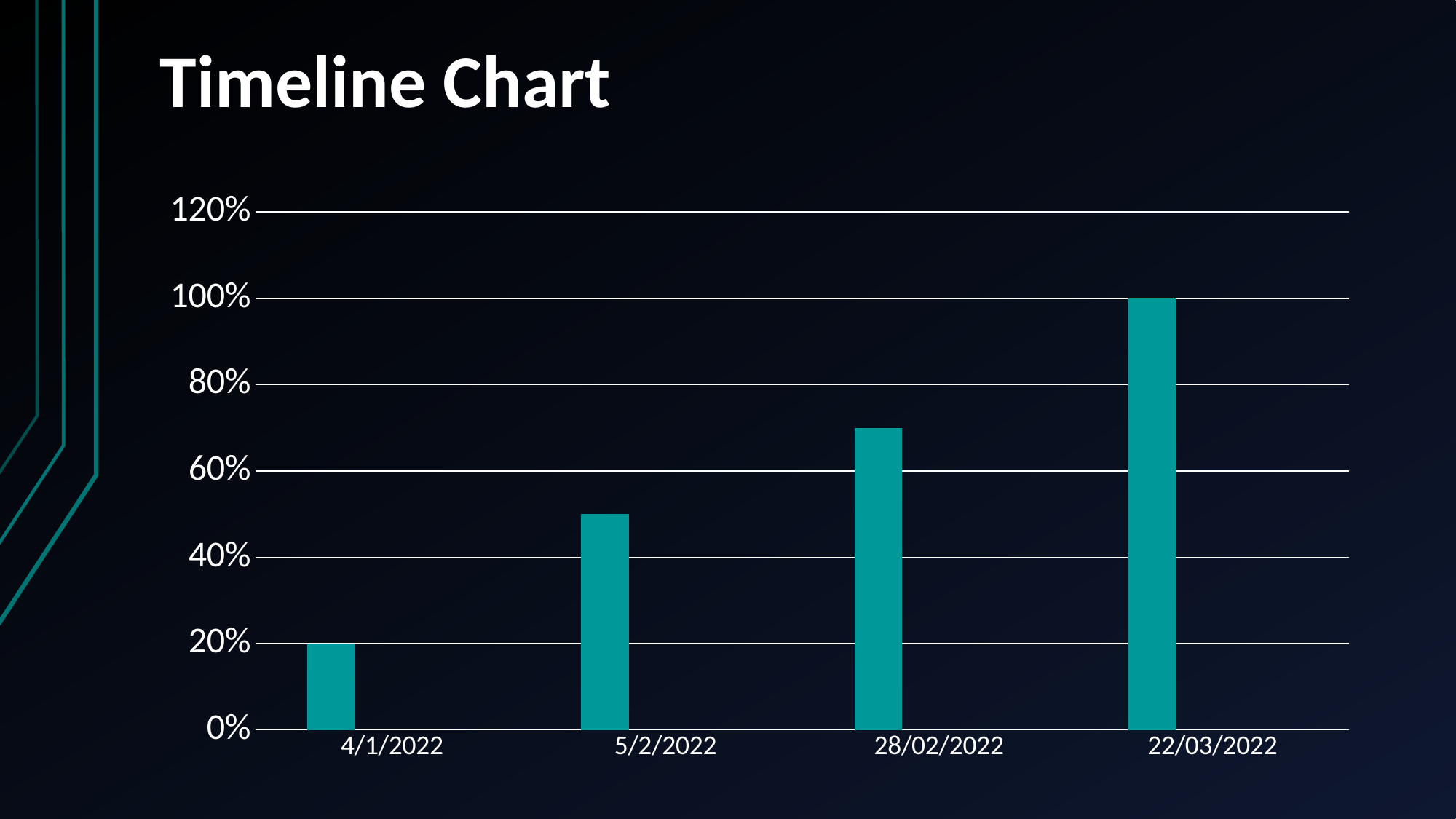

# Timeline Chart

### Chart

| Category | Series 1 | Column1 | Column2 |
|---|---|---|---|
| 4/1/2022 | 0.2 | None | None |
| 5/2/2022 | 0.5 | None | None |
| 28/02/2022 | 0.7 | None | None |
| 22/03/2022 | 1.0 | None | None |